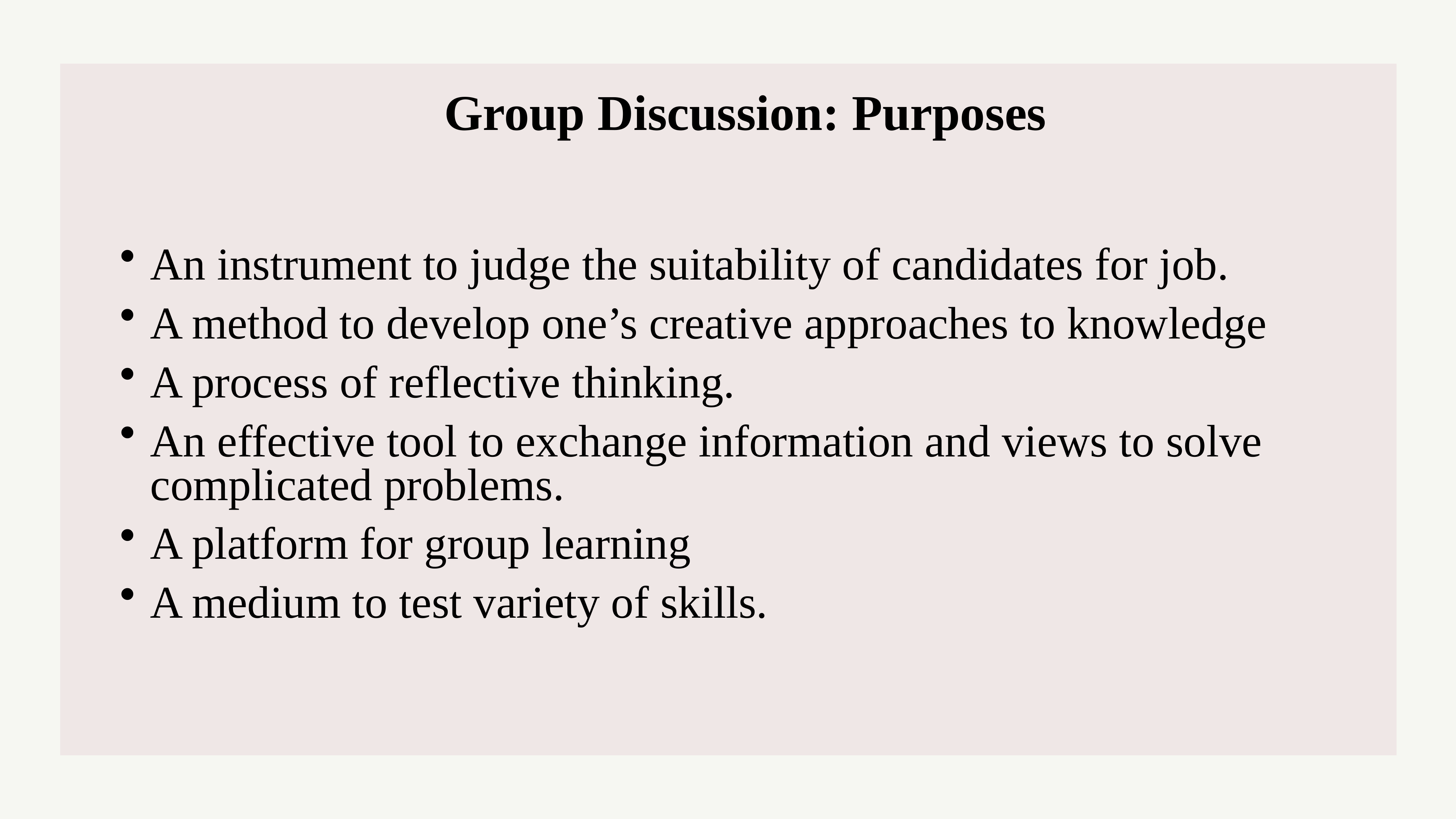

# Group Discussion: Purposes

An instrument to judge the suitability of candidates for job.
A method to develop one’s creative approaches to knowledge
A process of reflective thinking.
An effective tool to exchange information and views to solve complicated problems.
A platform for group learning
A medium to test variety of skills.